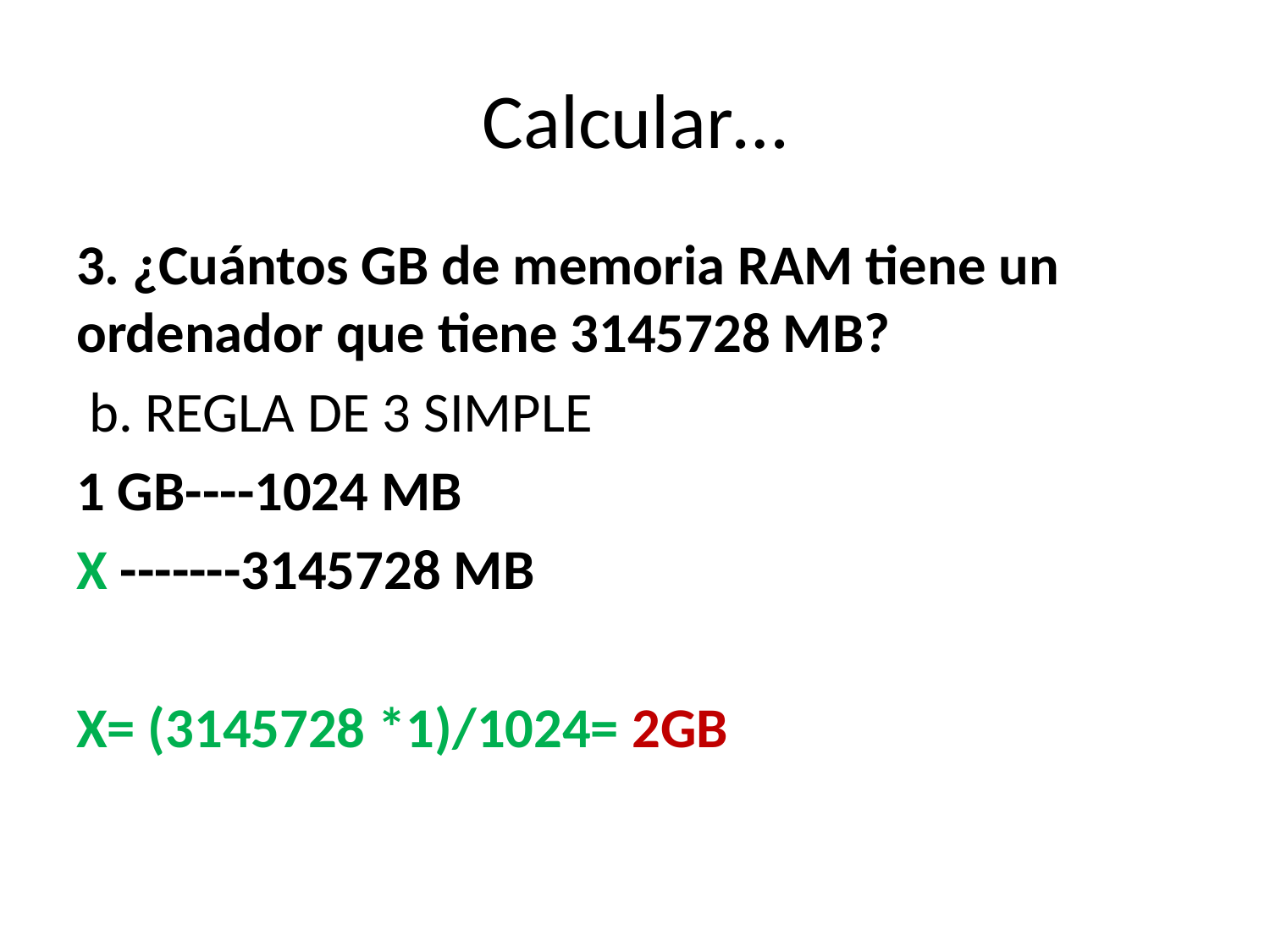

# Calcular…
3. ¿Cuántos GB de memoria RAM tiene un ordenador que tiene 3145728 MB?
 b. REGLA DE 3 SIMPLE
1 GB----1024 MB
X -------3145728 MB

X= (3145728 *1)/1024= 2GB